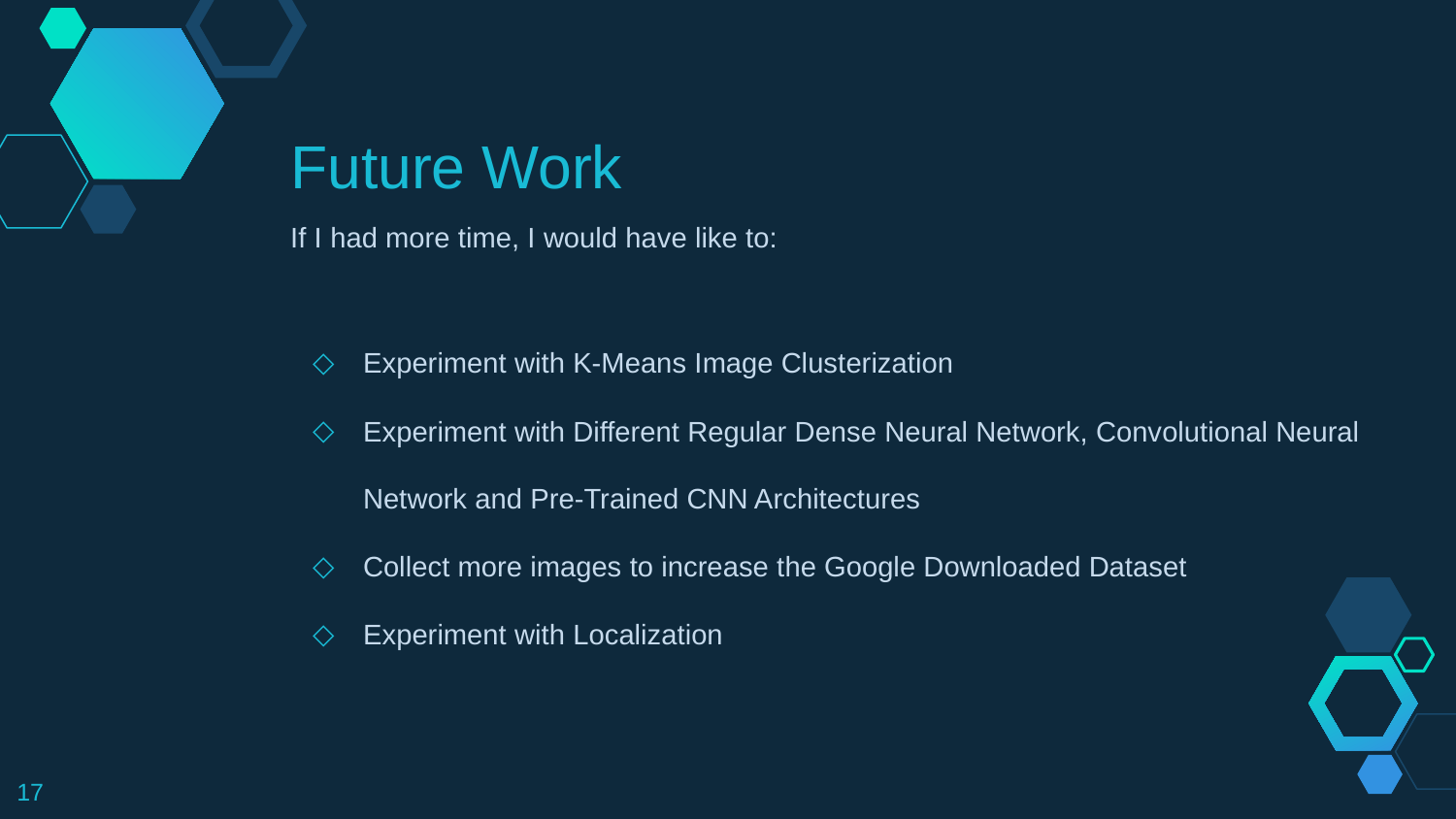

Future Work
If I had more time, I would have like to:

Experiment with K-Means Image Clusterization
Experiment with Different Regular Dense Neural Network, Convolutional Neural Network and Pre-Trained CNN Architectures
Collect more images to increase the Google Downloaded Dataset
Experiment with Localization

17